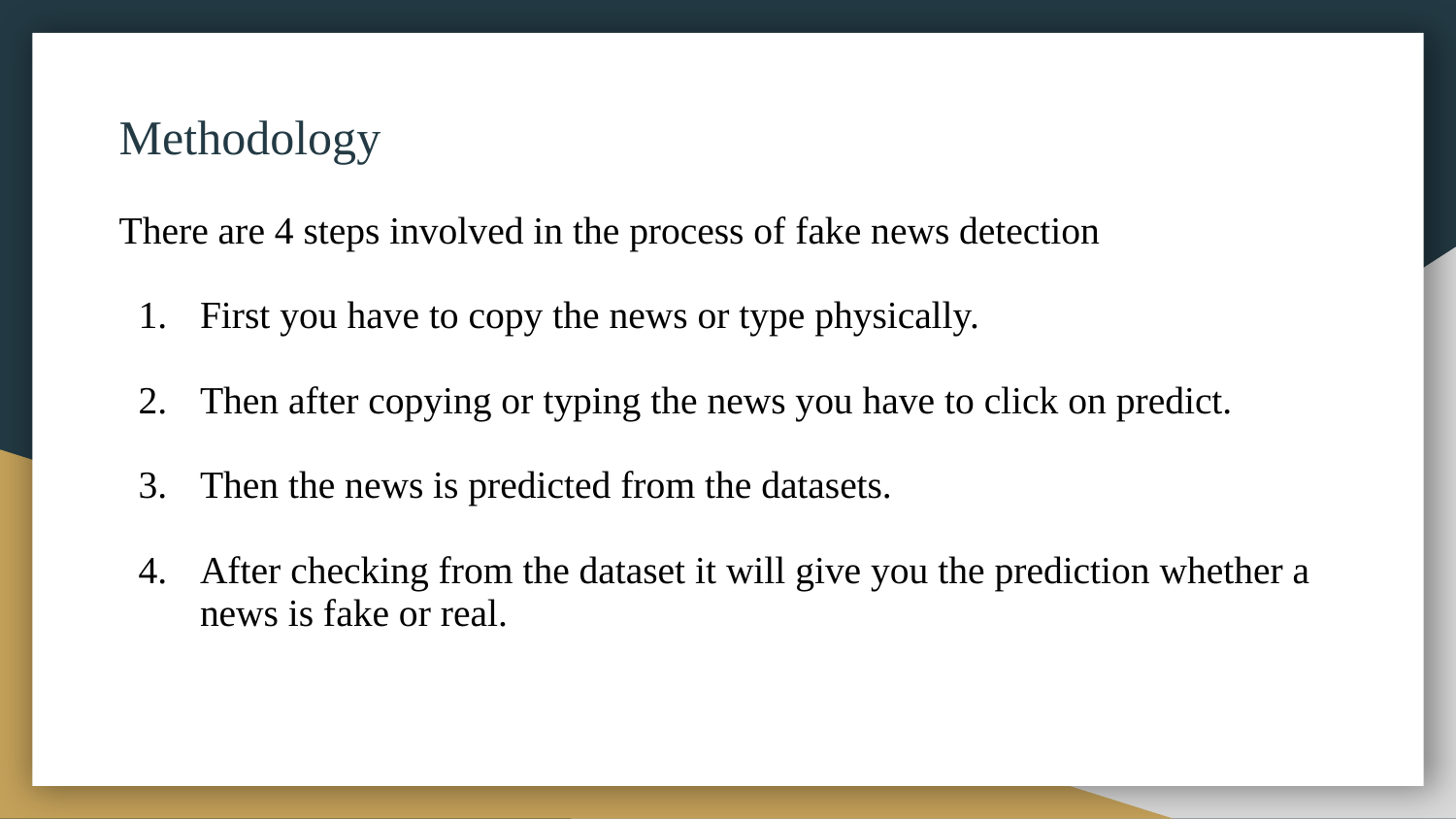

# Methodology

There are 4 steps involved in the process of fake news detection
First you have to copy the news or type physically.
Then after copying or typing the news you have to click on predict.
Then the news is predicted from the datasets.
After checking from the dataset it will give you the prediction whether a news is fake or real.